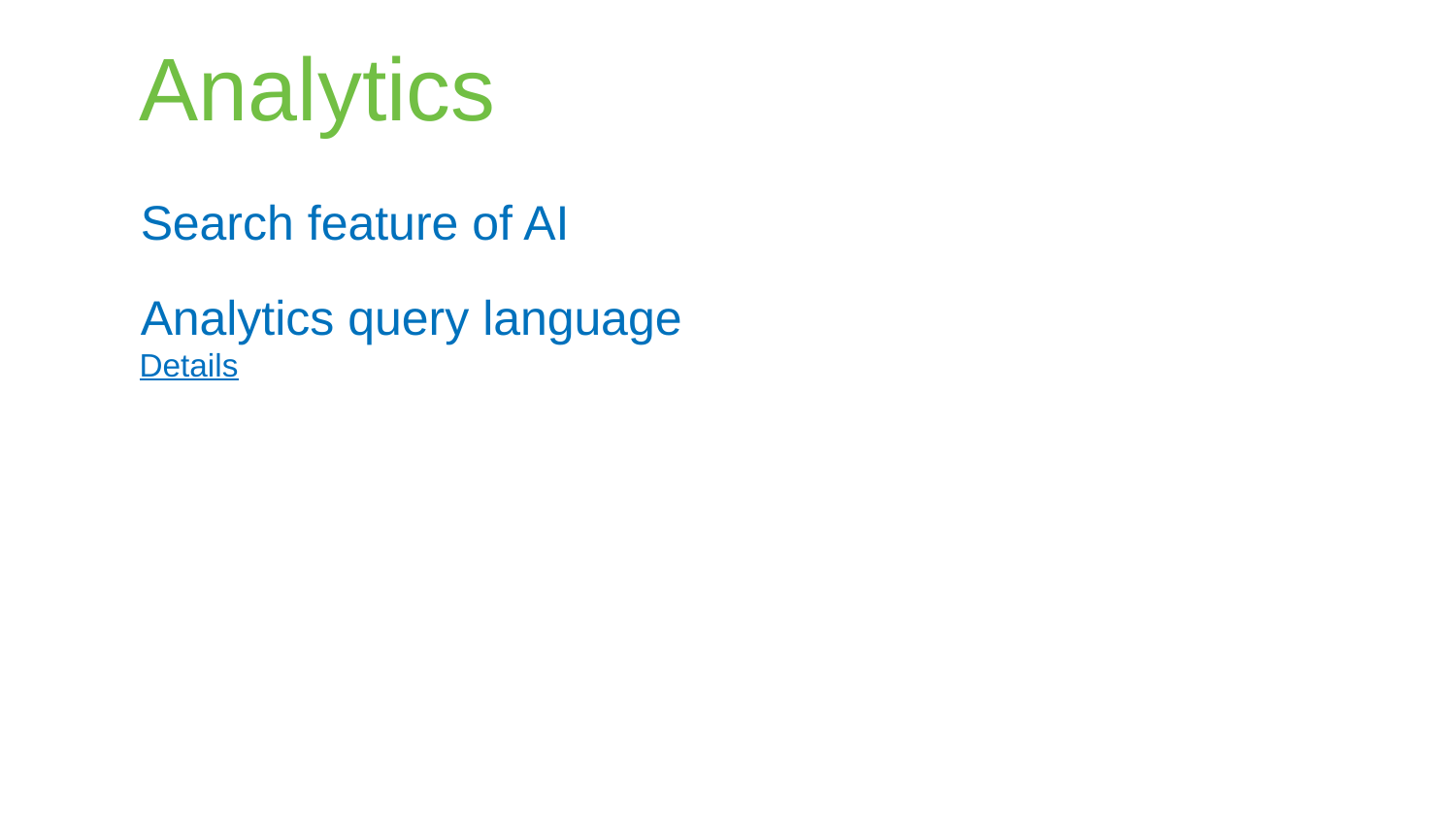

# Analytics
Search feature of AI
Analytics query language
Details